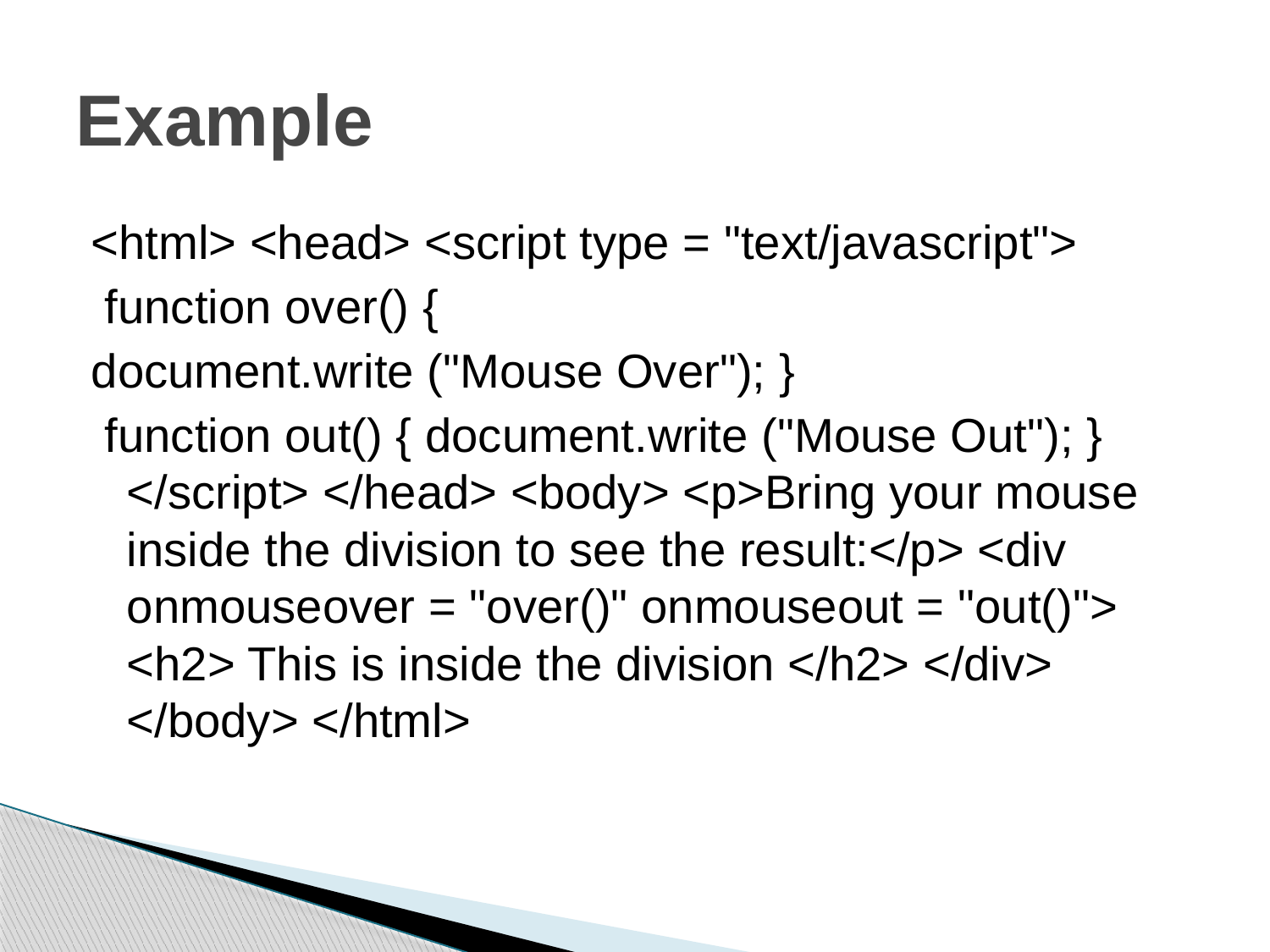

# Example
<html> <head> <script type = "text/javascript">
 function over() {
document.write ("Mouse Over"); }
 function out() { document.write ("Mouse Out"); }  </script> </head> <body> <p>Bring your mouse inside the division to see the result:</p> <div onmouseover = "over()" onmouseout = "out()"> <h2> This is inside the division </h2> </div> </body> </html>